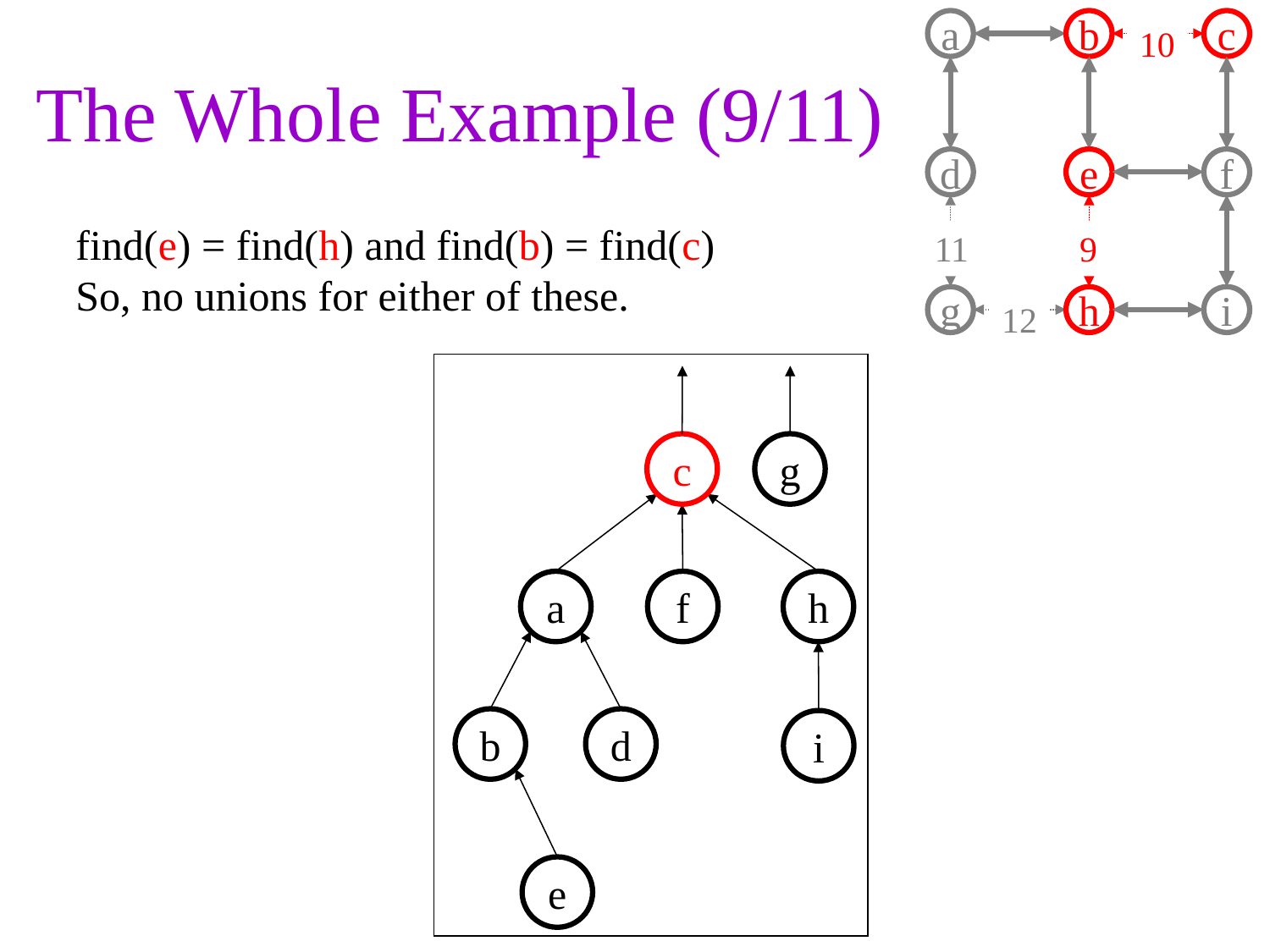

a
b
c
10
# The Whole Example (9/11)
d
e
f
find(e) = find(h) and find(b) = find(c)
So, no unions for either of these.
11
9
g
h
i
12

c
g
a
f
h
b
d
i
e